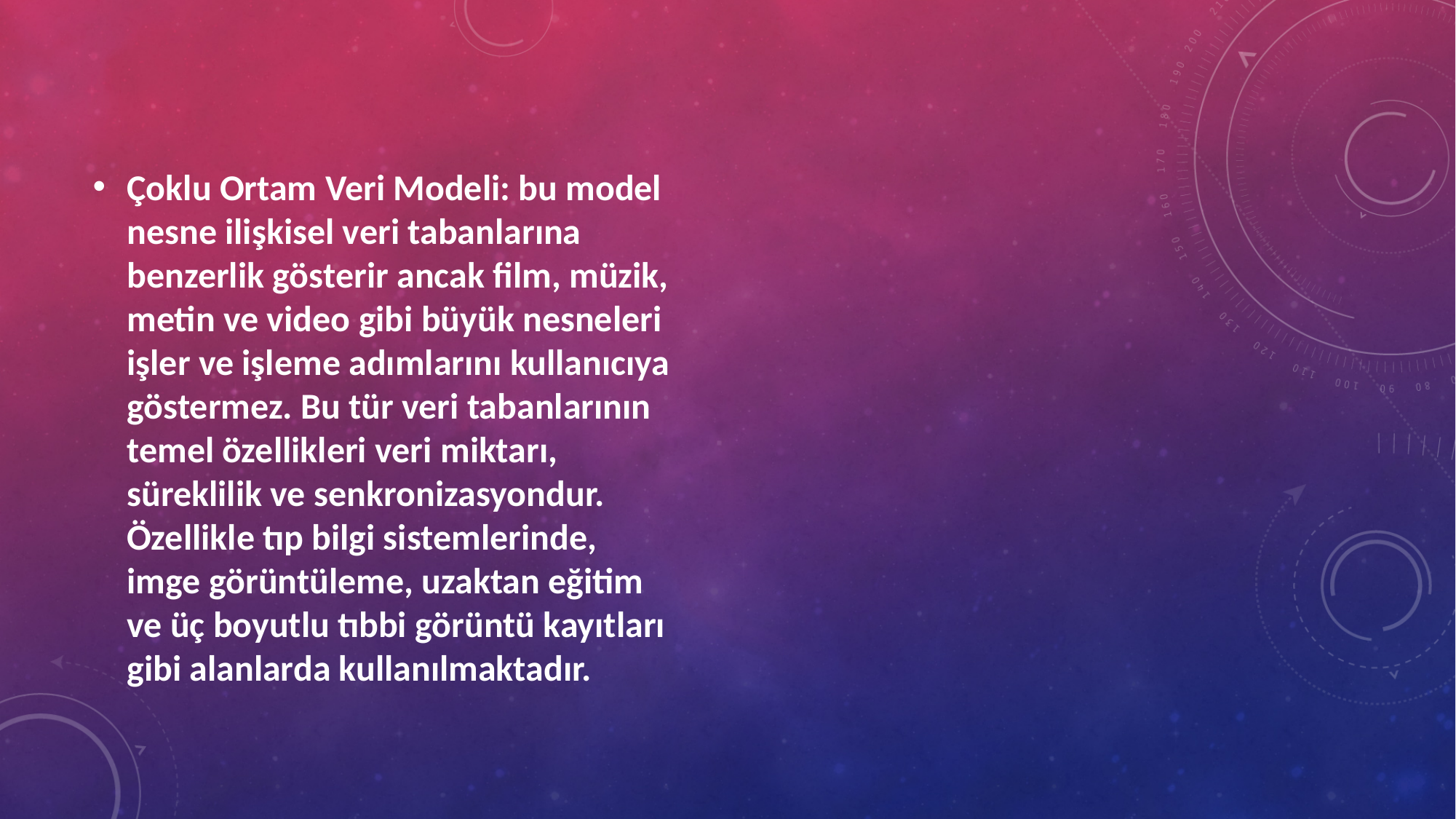

#
Çoklu Ortam Veri Modeli: bu model nesne ilişkisel veri tabanlarına benzerlik gösterir ancak film, müzik, metin ve video gibi büyük nesneleri işler ve işleme adımlarını kullanıcıya göstermez. Bu tür veri tabanlarının temel özellikleri veri miktarı, süreklilik ve senkronizasyondur. Özellikle tıp bilgi sistemlerinde, imge görüntüleme, uzaktan eğitim ve üç boyutlu tıbbi görüntü kayıtları gibi alanlarda kullanılmaktadır.